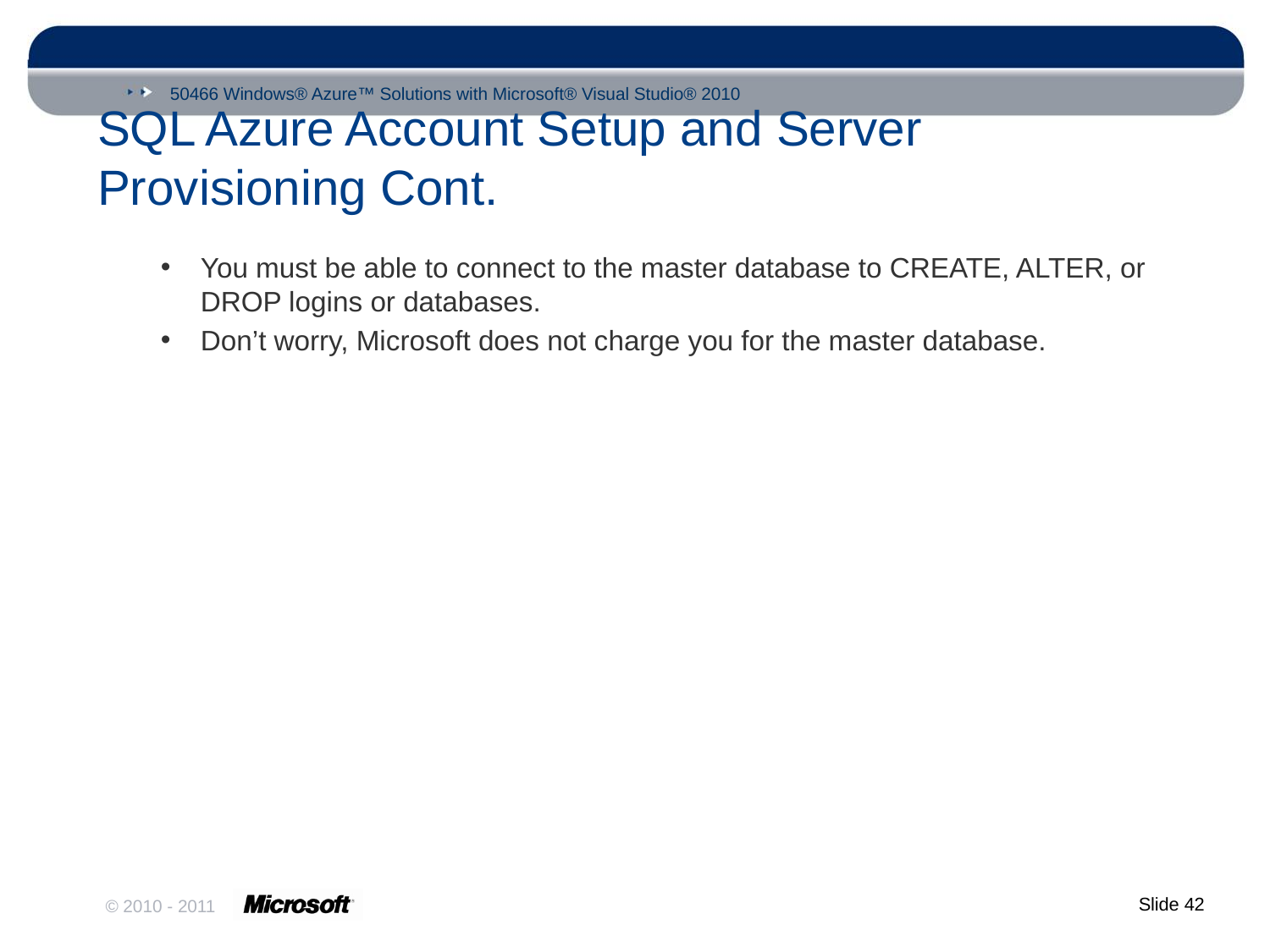

# SQL Azure Account Setup and Server Provisioning Cont.
You must be able to connect to the master database to CREATE, ALTER, or DROP logins or databases.
Don’t worry, Microsoft does not charge you for the master database.